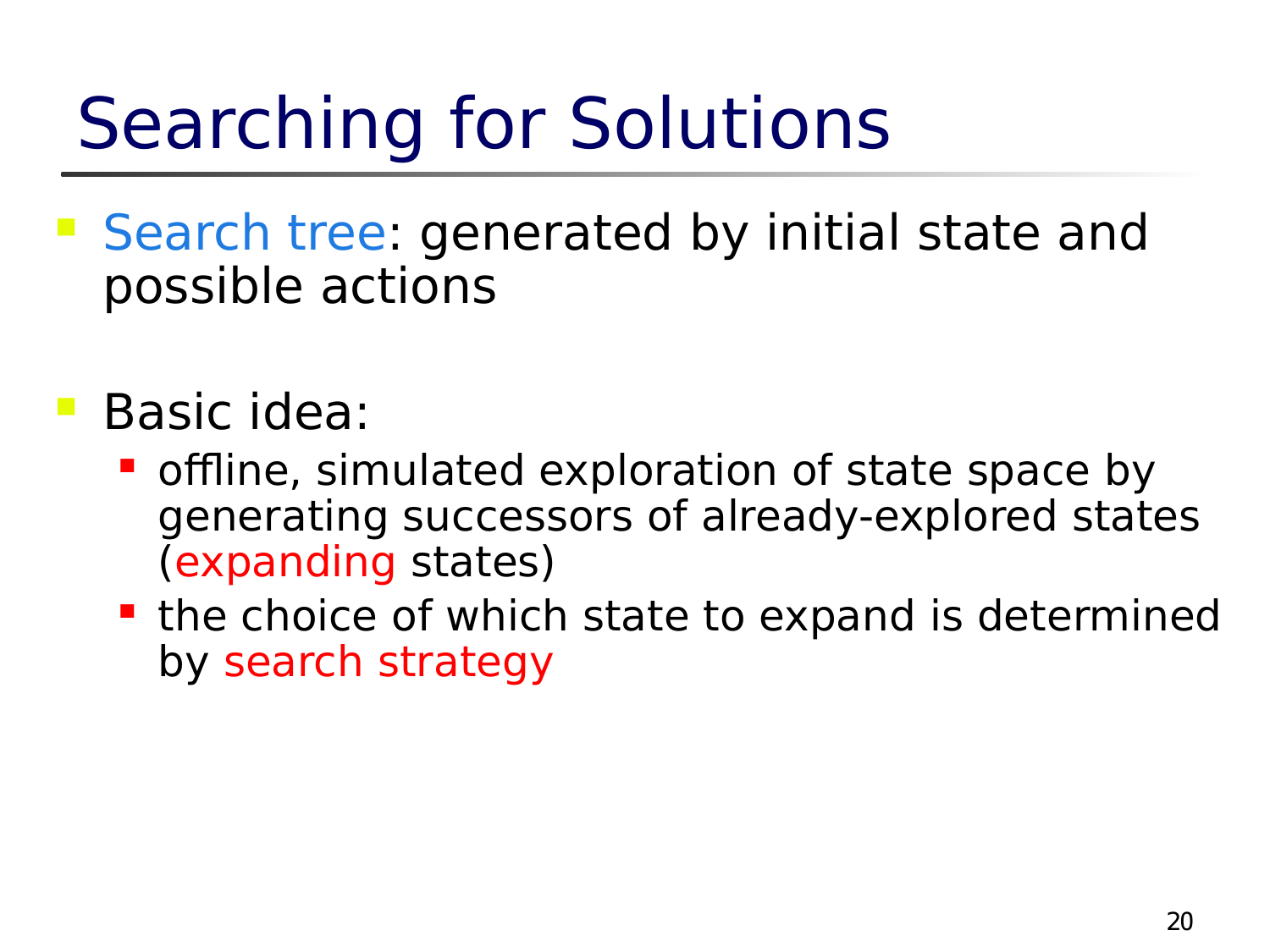

# Searching for Solutions
Search tree: generated by initial state and possible actions

Basic idea:
offline, simulated exploration of state space by generating successors of already-explored states (expanding states)
the choice of which state to expand is determined by search strategy

20